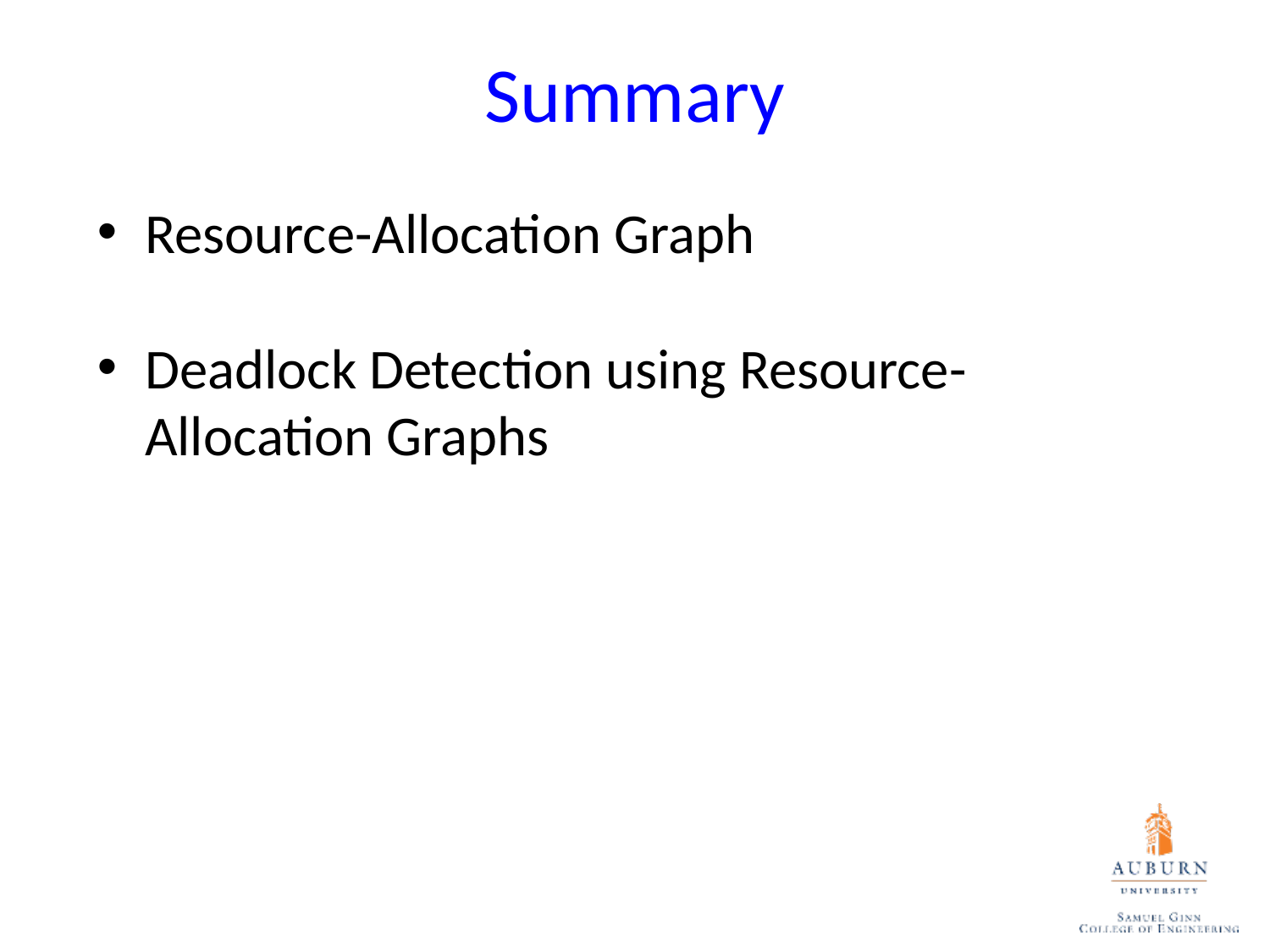

# Summary
Resource-Allocation Graph

Deadlock Detection using Resource-Allocation Graphs